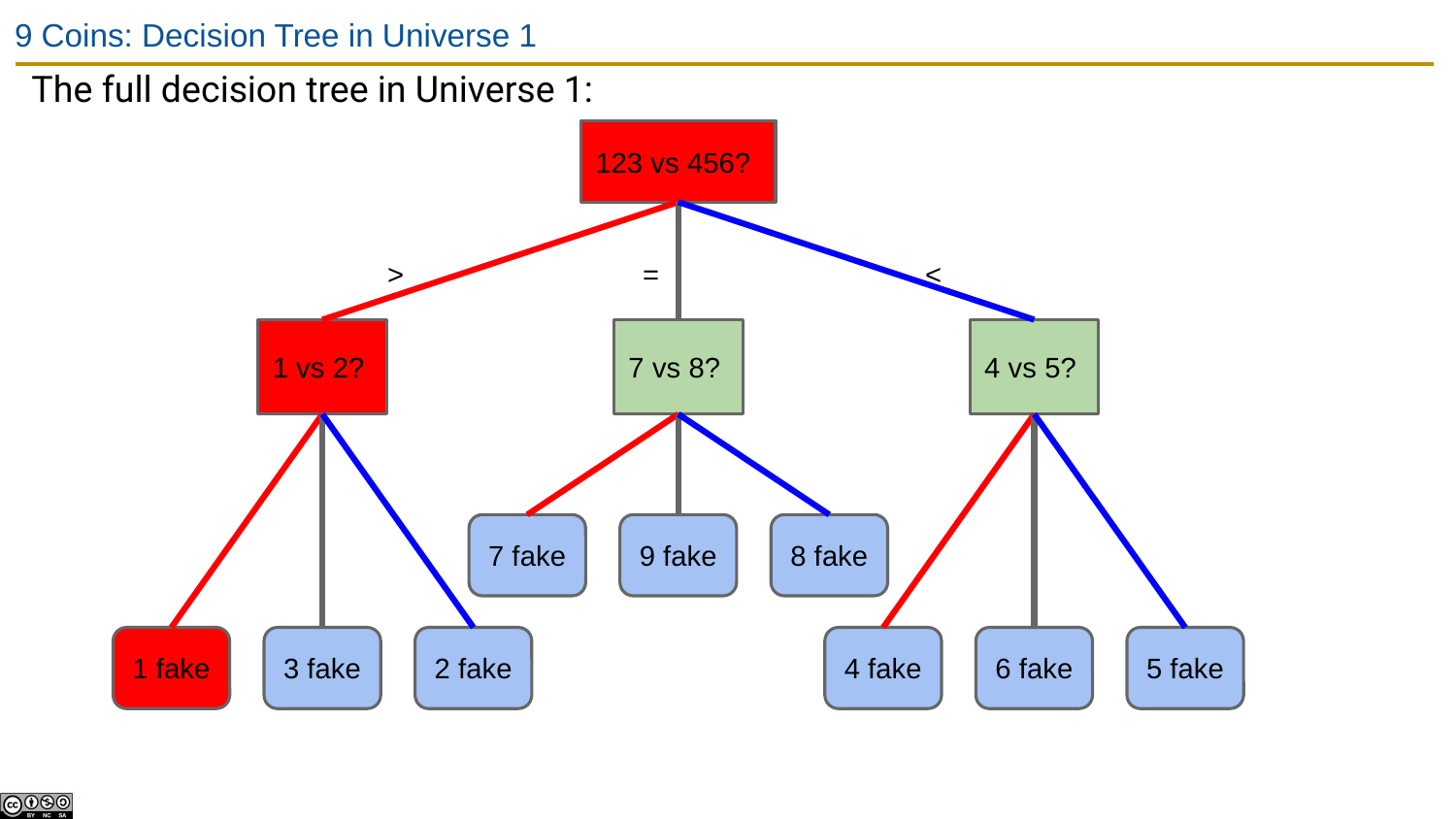

# 9 Coins: Decision Tree in Universe 1
The full decision tree in Universe 1:
123 vs 456?
>
<
=
1 vs 2?
7 vs 8?
4 vs 5?
7 fake
9 fake
8 fake
1 fake
3 fake
2 fake
4 fake
6 fake
5 fake